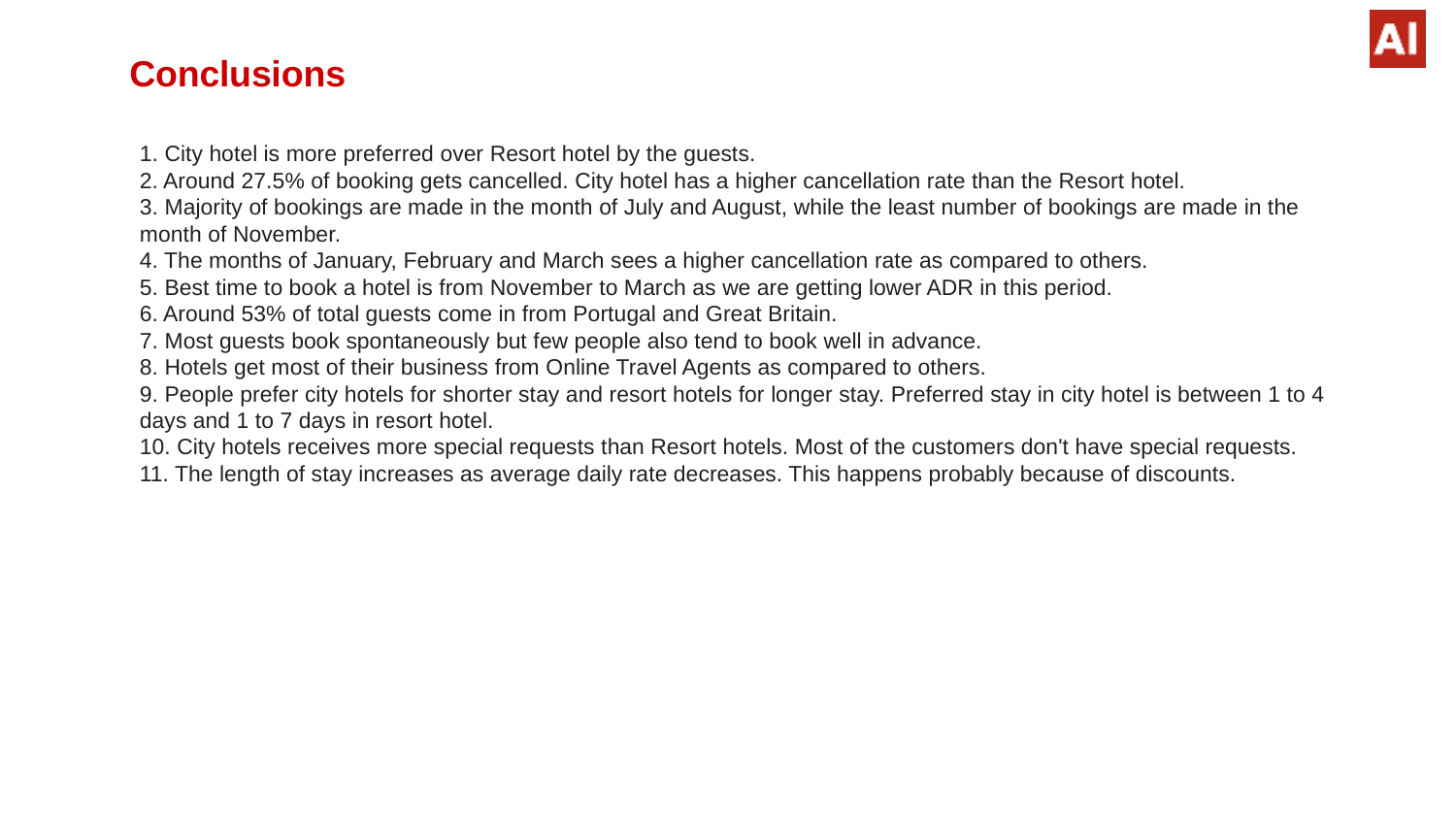

# Conclusions
1. City hotel is more preferred over Resort hotel by the guests.
2. Around 27.5% of booking gets cancelled. City hotel has a higher cancellation rate than the Resort hotel.
3. Majority of bookings are made in the month of July and August, while the least number of bookings are made in the month of November.
4. The months of January, February and March sees a higher cancellation rate as compared to others.
5. Best time to book a hotel is from November to March as we are getting lower ADR in this period.
6. Around 53% of total guests come in from Portugal and Great Britain.
7. Most guests book spontaneously but few people also tend to book well in advance.
8. Hotels get most of their business from Online Travel Agents as compared to others.
9. People prefer city hotels for shorter stay and resort hotels for longer stay. Preferred stay in city hotel is between 1 to 4 days and 1 to 7 days in resort hotel.
10. City hotels receives more special requests than Resort hotels. Most of the customers don't have special requests.
11. The length of stay increases as average daily rate decreases. This happens probably because of discounts.